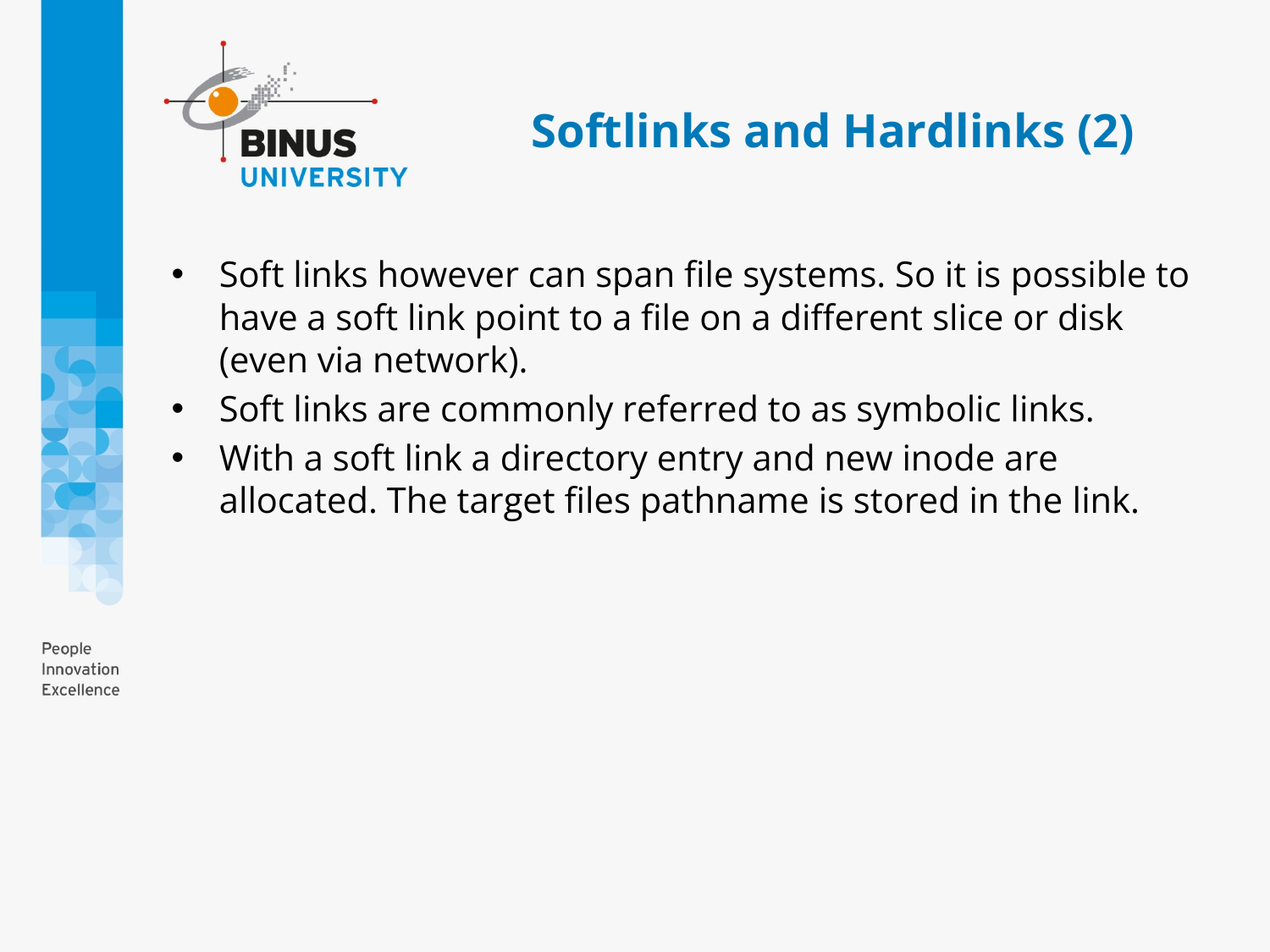

# Softlinks and Hardlinks (2)
Soft links however can span file systems. So it is possible to have a soft link point to a file on a different slice or disk (even via network).
Soft links are commonly referred to as symbolic links.
With a soft link a directory entry and new inode are allocated. The target files pathname is stored in the link.